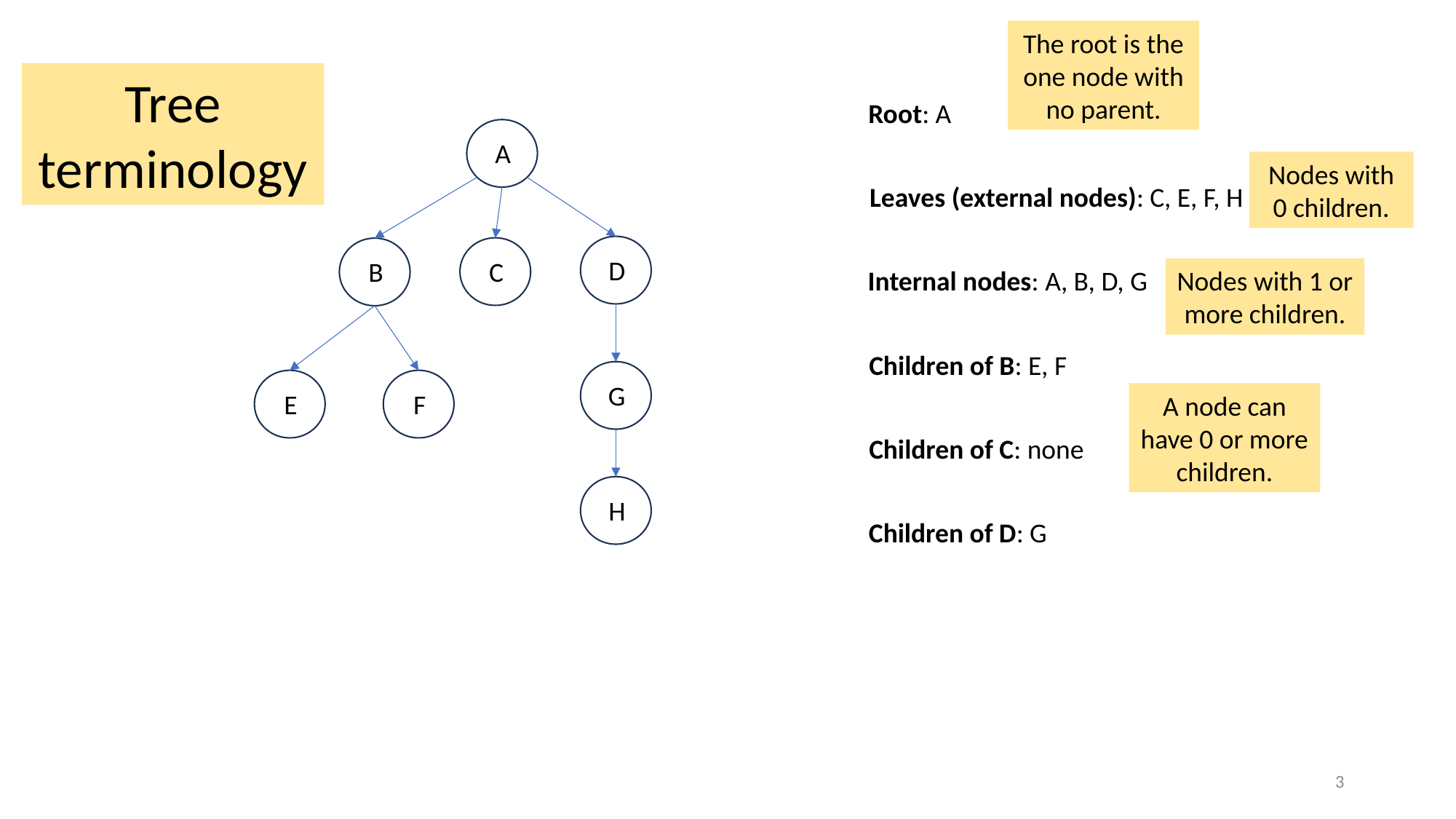

The root is the one node with no parent.
Tree terminology
Root: A

A
Nodes with 0 children.
Leaves (external nodes): C, E, F, H

D

C

B
Nodes with 1 or more children.
Internal nodes: A, B, D, G
Children of B: E, F

G

E

F
A node can have 0 or more
children.
Children of C: none

H
Children of D: G
3